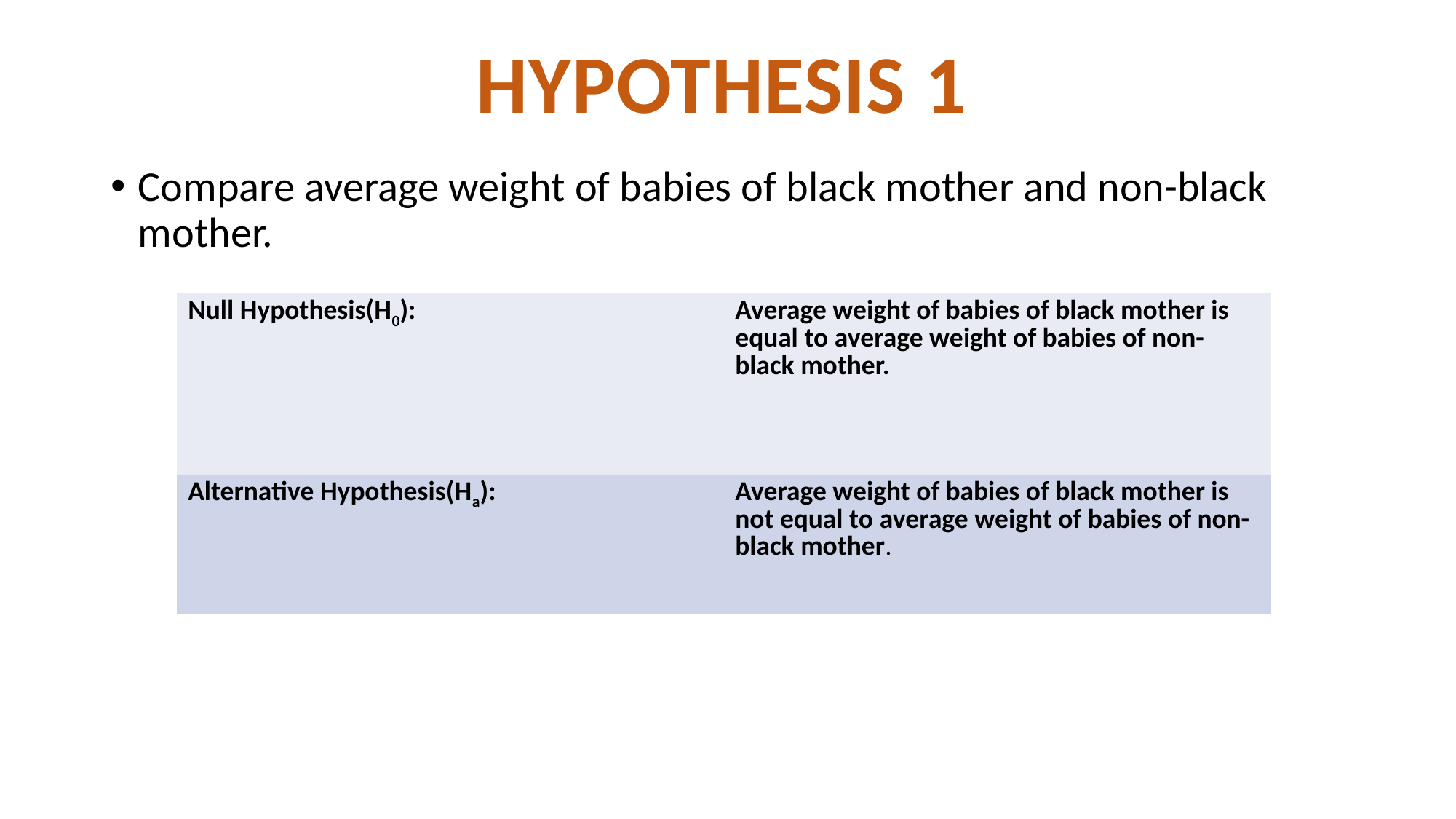

HYPOTHESIS 1
Compare average weight of babies of black mother and non-black mother.

| Null Hypothesis(H0): | Average weight of babies of black mother is equal to average weight of babies of non-black mother. |
| --- | --- |
| Alternative Hypothesis(Ha): | Average weight of babies of black mother is not equal to average weight of babies of non-black mother. |